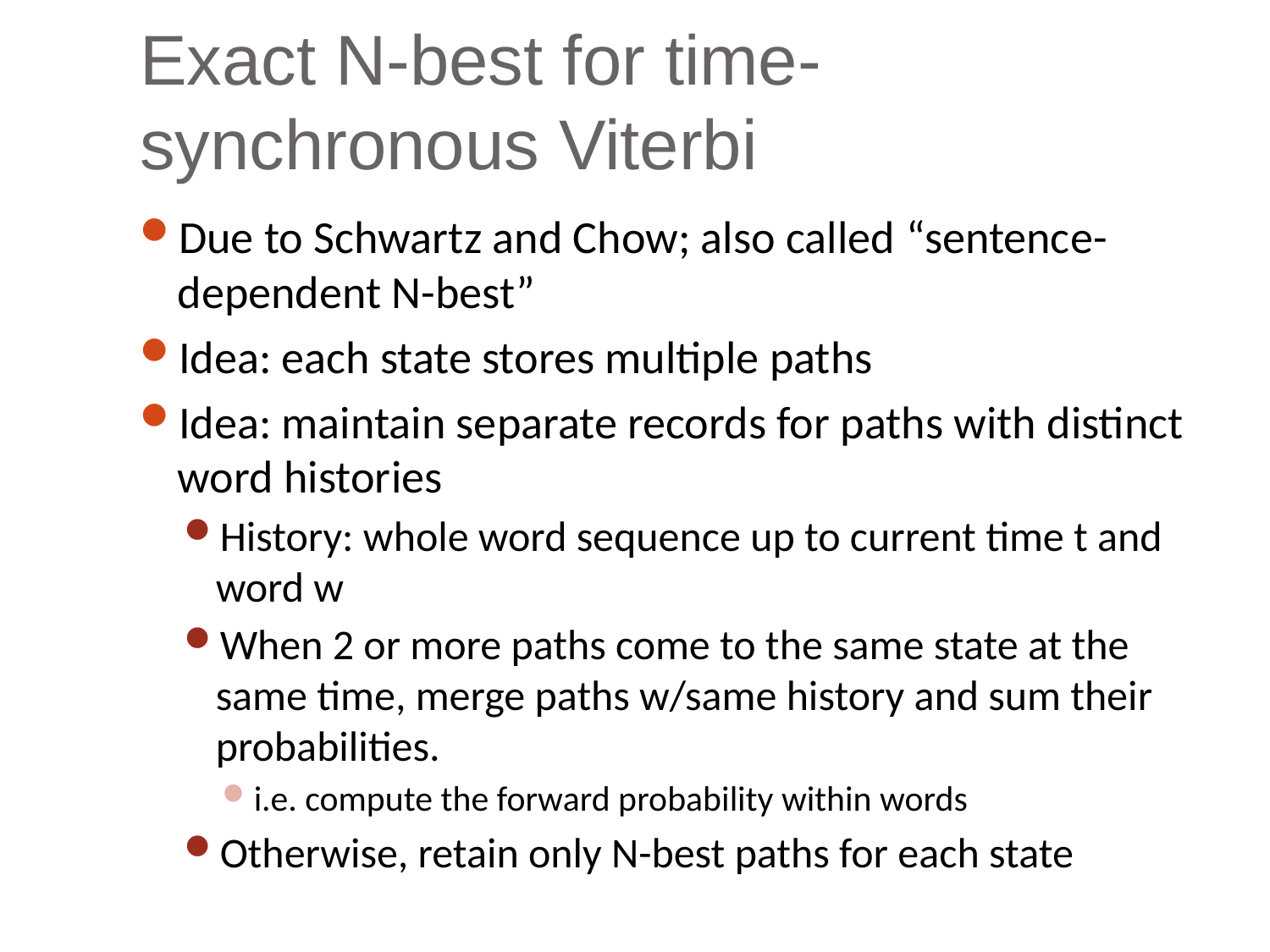

# Exact N-best for time-synchronous Viterbi
Due to Schwartz and Chow; also called “sentence-dependent N-best”
Idea: each state stores multiple paths
Idea: maintain separate records for paths with distinct word histories
History: whole word sequence up to current time t and word w
When 2 or more paths come to the same state at the same time, merge paths w/same history and sum their probabilities.
i.e. compute the forward probability within words
Otherwise, retain only N-best paths for each state